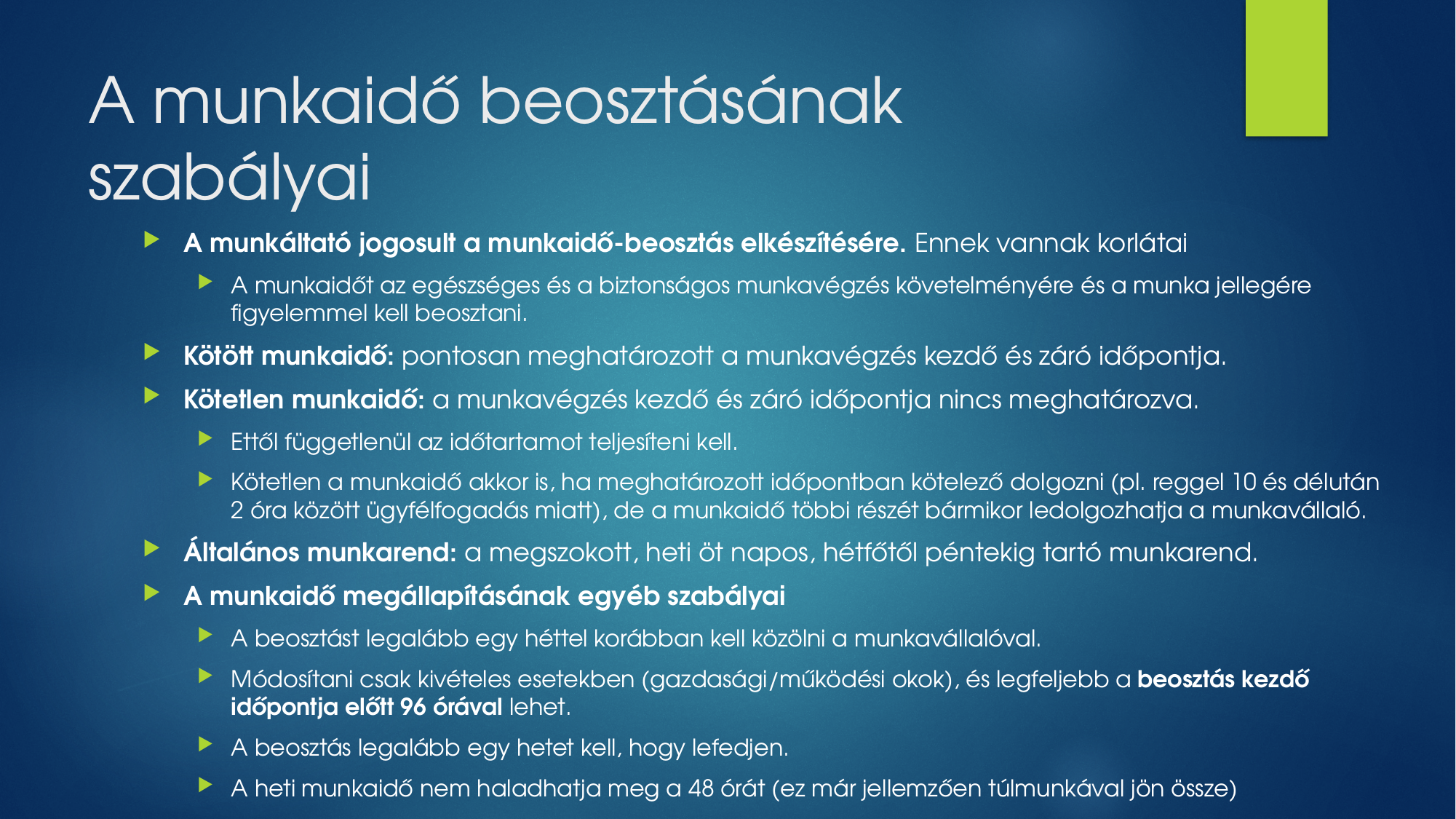

# A munkaidő beosztásának szabályai
A munkáltató jogosult a munkaidő-beosztás elkészítésére. Ennek vannak korlátai
A munkaidőt az egészséges és a biztonságos munkavégzés követelményére és a munka jellegére figyelemmel kell beosztani.
Kötött munkaidő: pontosan meghatározott a munkavégzés kezdő és záró időpontja.
Kötetlen munkaidő: a munkavégzés kezdő és záró időpontja nincs meghatározva.
Ettől függetlenül az időtartamot teljesíteni kell.
Kötetlen a munkaidő akkor is, ha meghatározott időpontban kötelező dolgozni (pl. reggel 10 és délután 2 óra között ügyfélfogadás miatt), de a munkaidő többi részét bármikor ledolgozhatja a munkavállaló.
Általános munkarend: a megszokott, heti öt napos, hétfőtől péntekig tartó munkarend.
A munkaidő megállapításának egyéb szabályai
A beosztást legalább egy héttel korábban kell közölni a munkavállalóval.
Módosítani csak kivételes esetekben (gazdasági/működési okok), és legfeljebb a beosztás kezdő időpontja előtt 96 órával lehet.
A beosztás legalább egy hetet kell, hogy lefedjen.
A heti munkaidő nem haladhatja meg a 48 órát (ez már jellemzően túlmunkával jön össze)